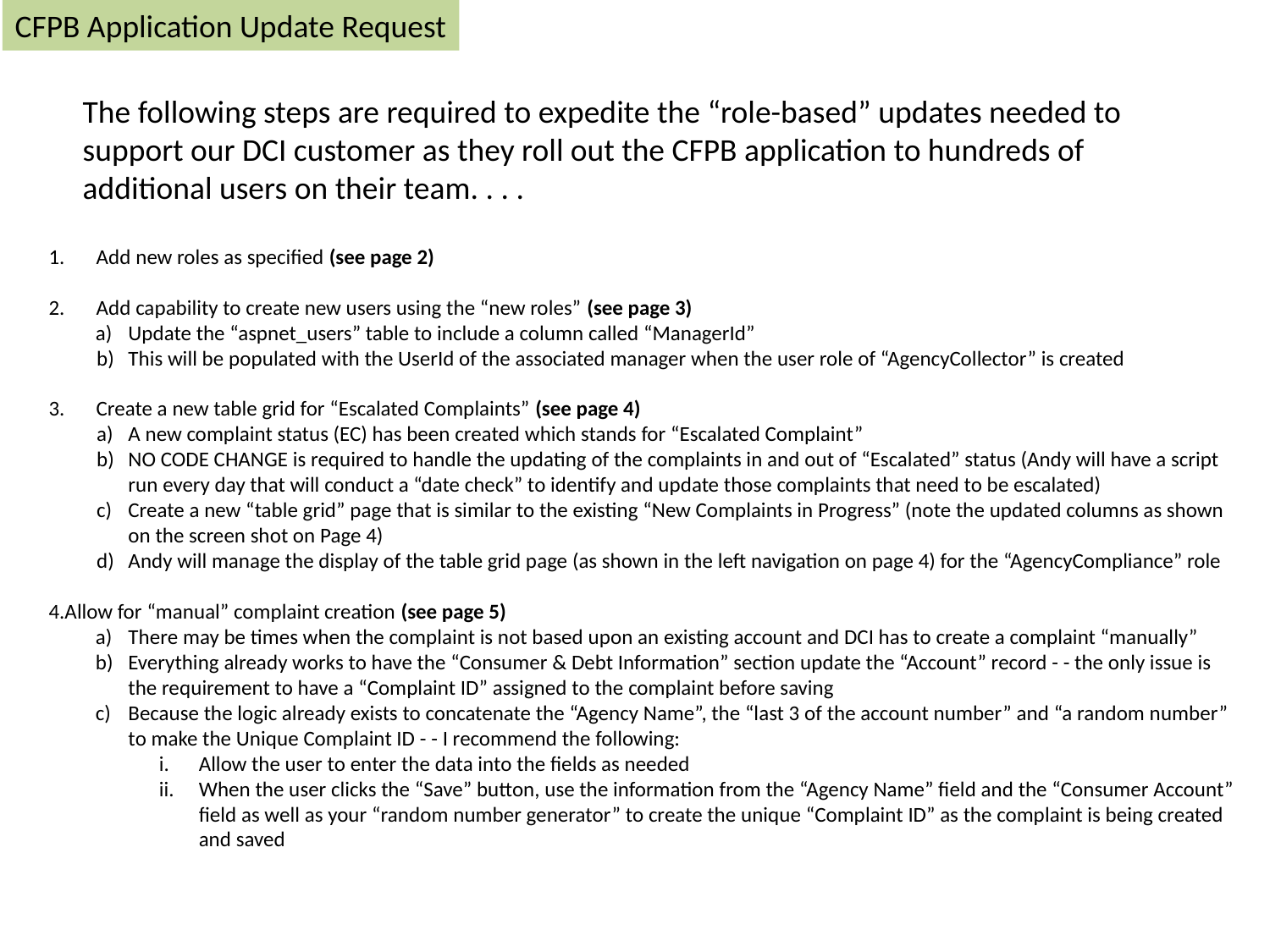

CFPB Application Update Request
The following steps are required to expedite the “role-based” updates needed to support our DCI customer as they roll out the CFPB application to hundreds of additional users on their team. . . .
Add new roles as specified (see page 2)

Add capability to create new users using the “new roles” (see page 3)
Update the “aspnet_users” table to include a column called “ManagerId”
This will be populated with the UserId of the associated manager when the user role of “AgencyCollector” is created

Create a new table grid for “Escalated Complaints” (see page 4)
A new complaint status (EC) has been created which stands for “Escalated Complaint”
NO CODE CHANGE is required to handle the updating of the complaints in and out of “Escalated” status (Andy will have a script run every day that will conduct a “date check” to identify and update those complaints that need to be escalated)
Create a new “table grid” page that is similar to the existing “New Complaints in Progress” (note the updated columns as shown on the screen shot on Page 4)
Andy will manage the display of the table grid page (as shown in the left navigation on page 4) for the “AgencyCompliance” role

Allow for “manual” complaint creation (see page 5)
There may be times when the complaint is not based upon an existing account and DCI has to create a complaint “manually”
Everything already works to have the “Consumer & Debt Information” section update the “Account” record - - the only issue is the requirement to have a “Complaint ID” assigned to the complaint before saving
Because the logic already exists to concatenate the “Agency Name”, the “last 3 of the account number” and “a random number” to make the Unique Complaint ID - - I recommend the following:
Allow the user to enter the data into the fields as needed
When the user clicks the “Save” button, use the information from the “Agency Name” field and the “Consumer Account” field as well as your “random number generator” to create the unique “Complaint ID” as the complaint is being created and saved